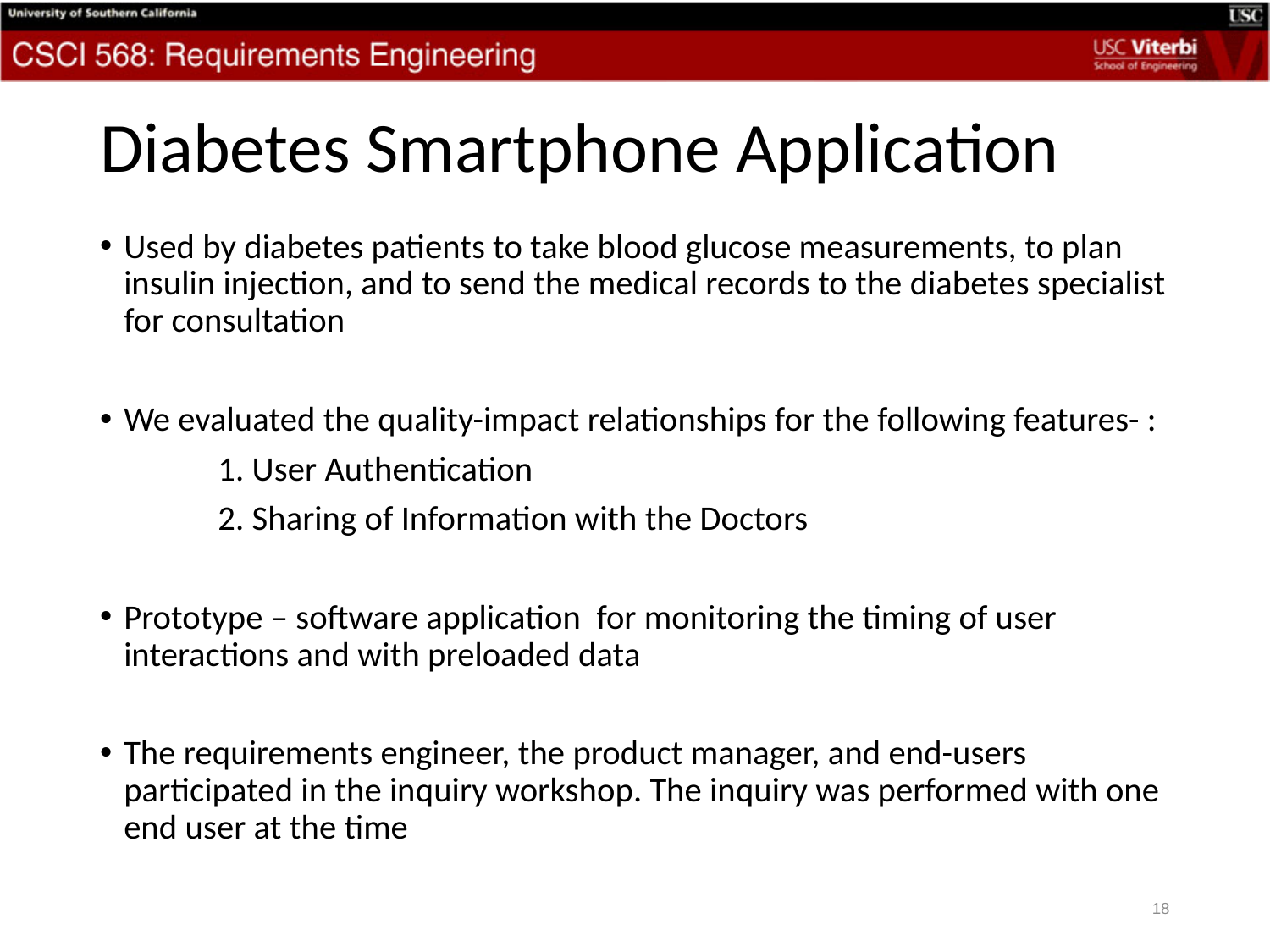

# Diabetes Smartphone Application
Used by diabetes patients to take blood glucose measurements, to plan insulin injection, and to send the medical records to the diabetes specialist for consultation

We evaluated the quality-impact relationships for the following features- :
	1. User Authentication
	2. Sharing of Information with the Doctors

Prototype – software application  for monitoring the timing of user interactions and with preloaded data

The requirements engineer, the product manager, and end-users participated in the inquiry workshop. The inquiry was performed with one end user at the time
18